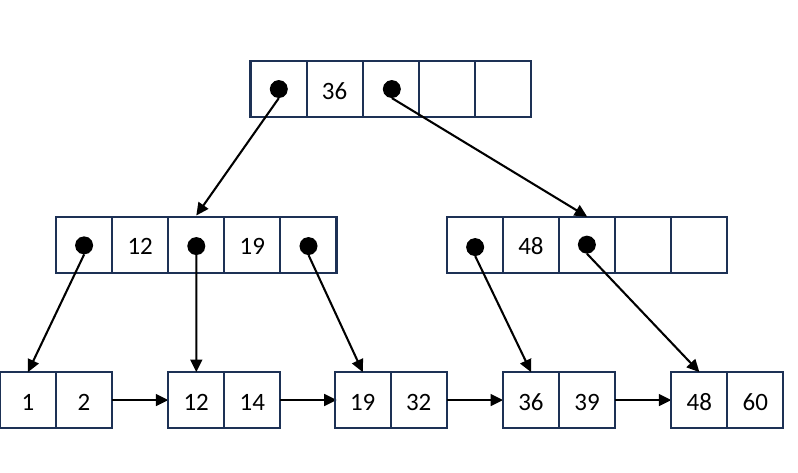

36

12

19

48

1
2
12
14
19
32
36
39
48
60